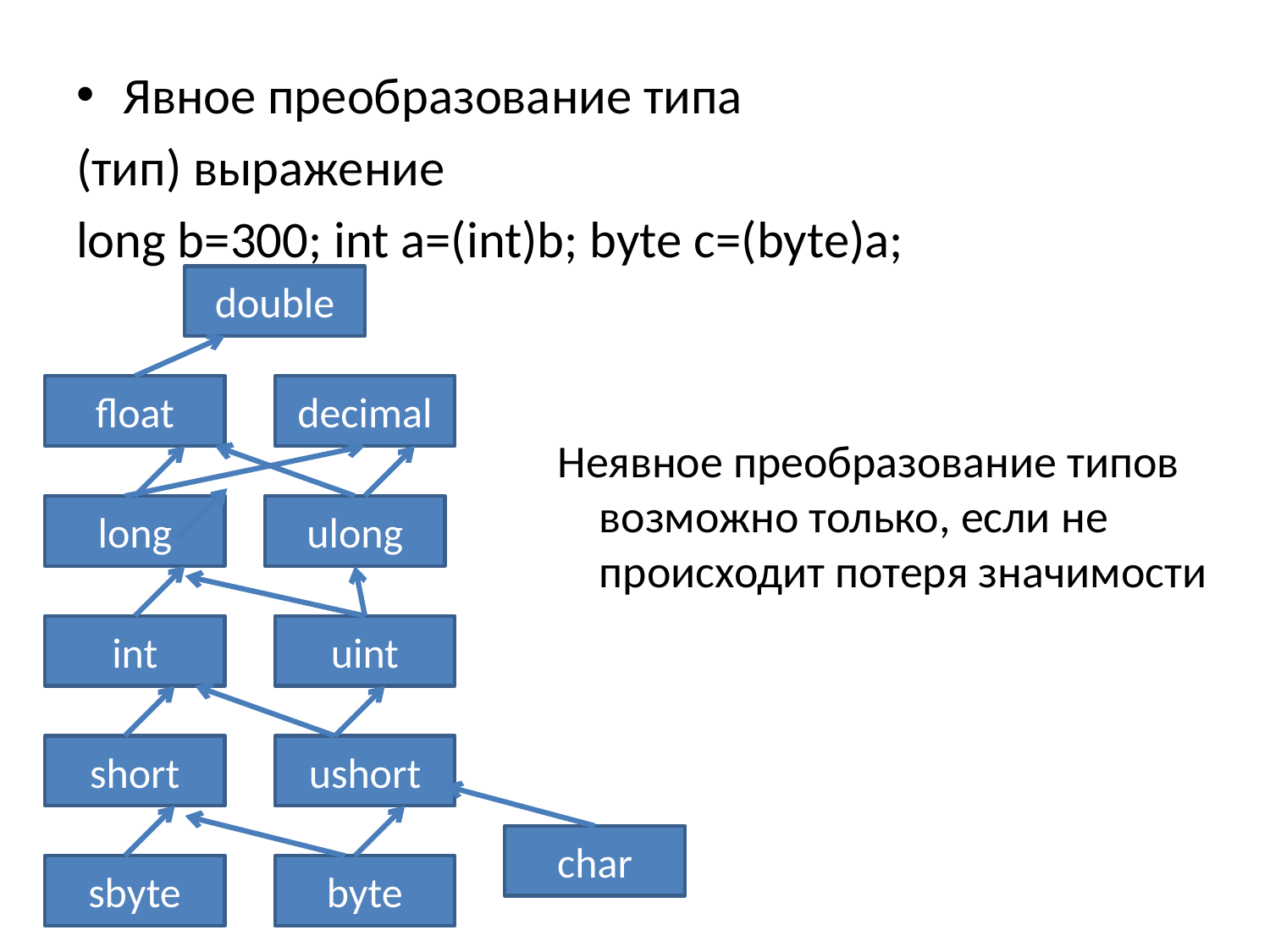

Явное преобразование типа
(тип) выражение
long b=300; int a=(int)b; byte c=(byte)a;

double
float
decimal
Неявное преобразование типов возможно только, если не происходит потеря значимости
long
ulong
int
uint
short
ushort
char
sbyte
byte